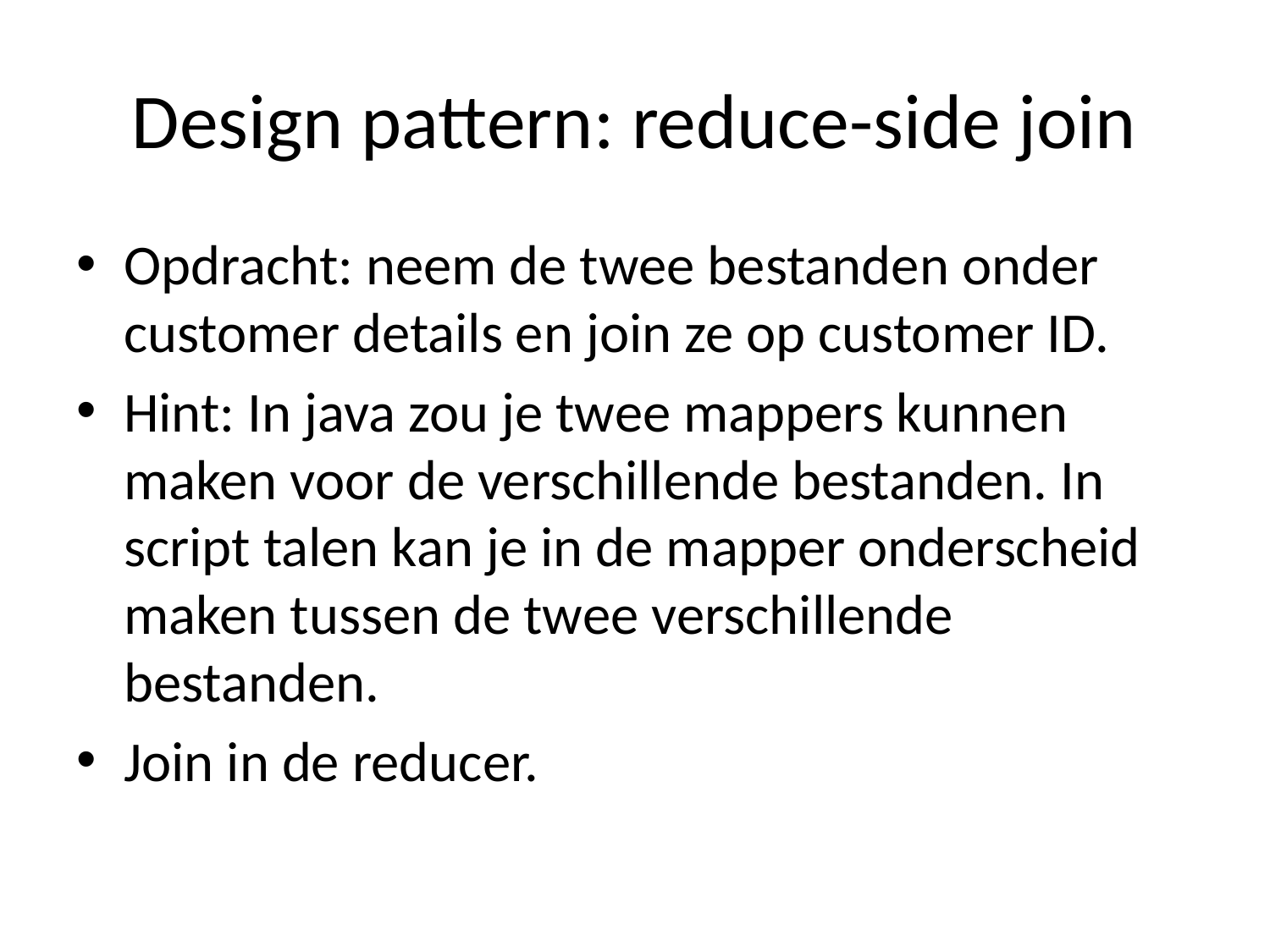

# Design pattern: reduce-side join
Opdracht: neem de twee bestanden onder customer details en join ze op customer ID.
Hint: In java zou je twee mappers kunnen maken voor de verschillende bestanden. In script talen kan je in de mapper onderscheid maken tussen de twee verschillende bestanden.
Join in de reducer.